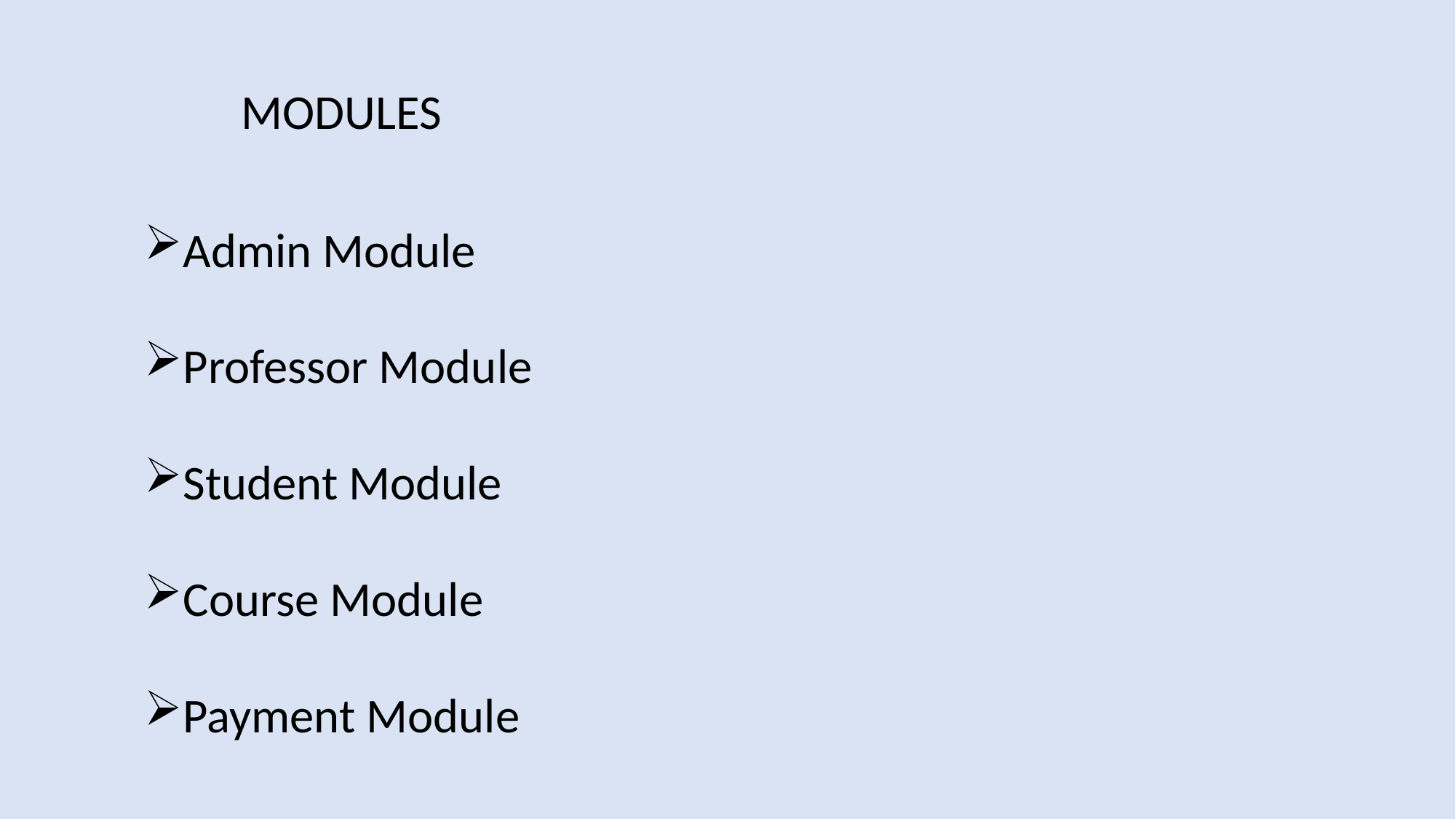

MODULES
Admin Module

Professor Module

Student Module

Course Module

Payment Module
5